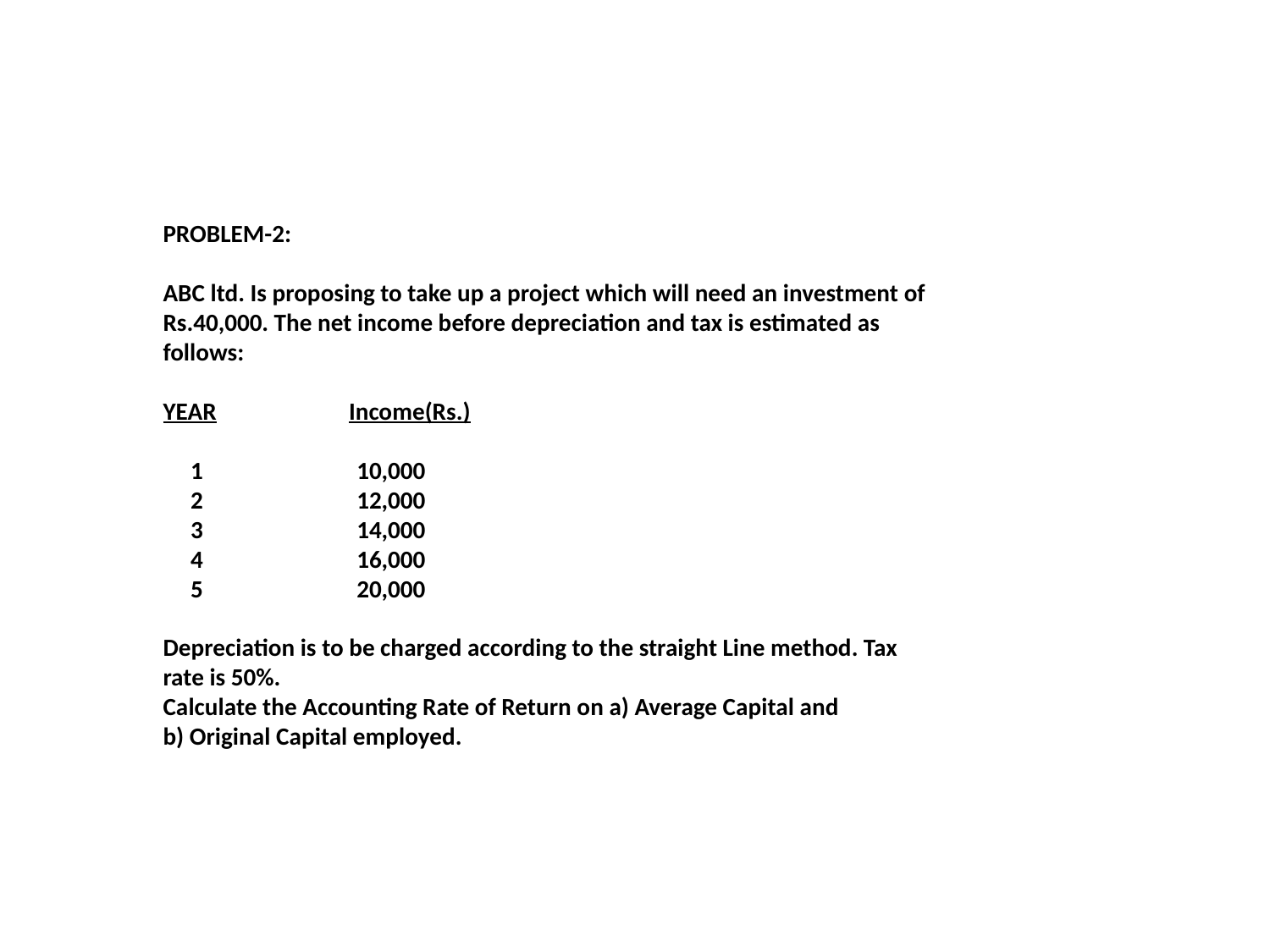

PROBLEM-2:

ABC ltd. Is proposing to take up a project which will need an investment of
Rs.40,000. The net income before depreciation and tax is estimated as
follows:

YEAR                        Income(Rs.)

     1                            10,000
     2                            12,000
     3                            14,000
     4                            16,000
     5                            20,000

Depreciation is to be charged according to the straight Line method. Tax
rate is 50%.
Calculate the Accounting Rate of Return on a) Average Capital and
b) Original Capital employed.